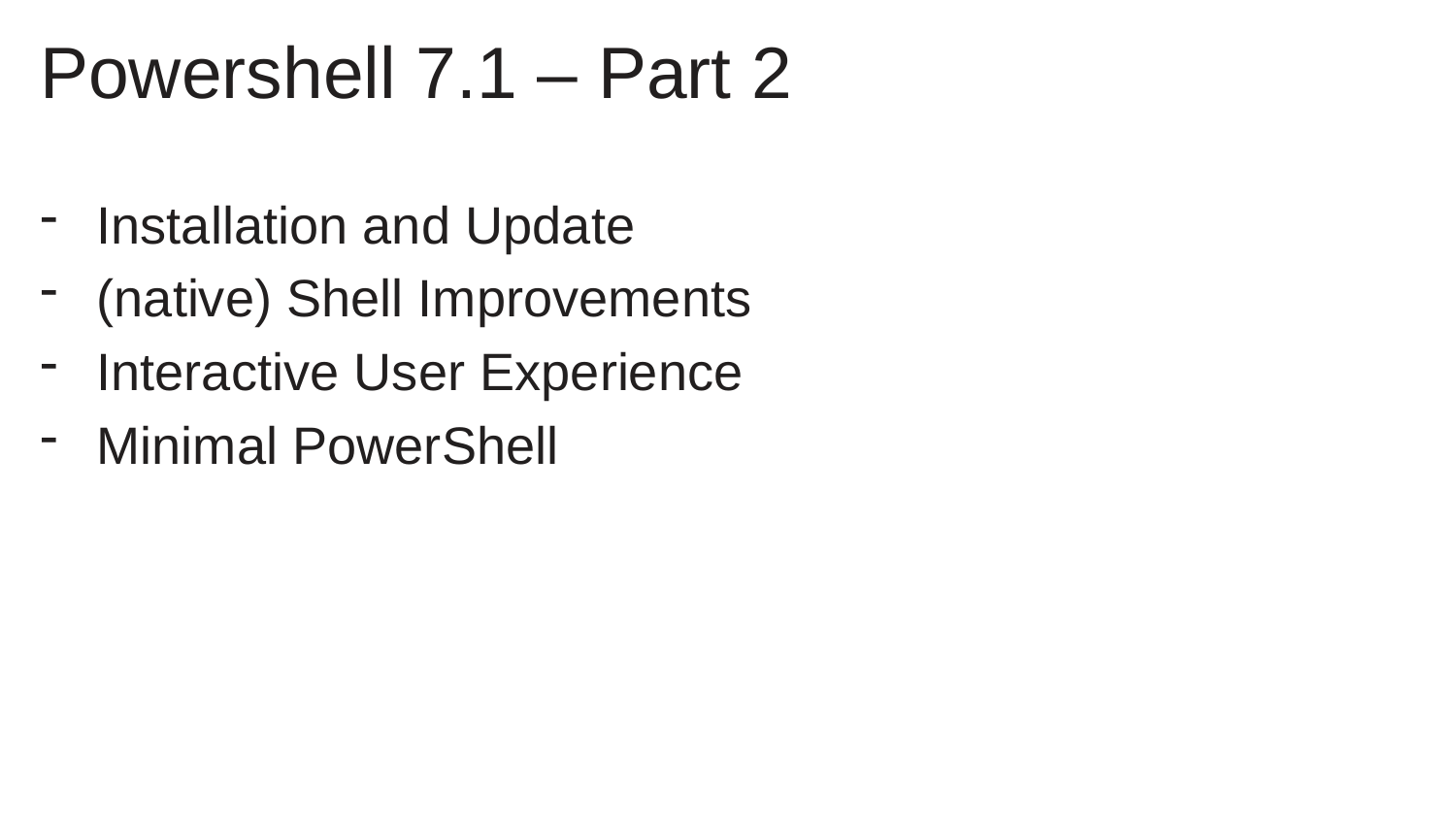

Installation and Update
(native) Shell Improvements
Interactive User Experience
Minimal PowerShell

# Powershell 7.1 – Part 2